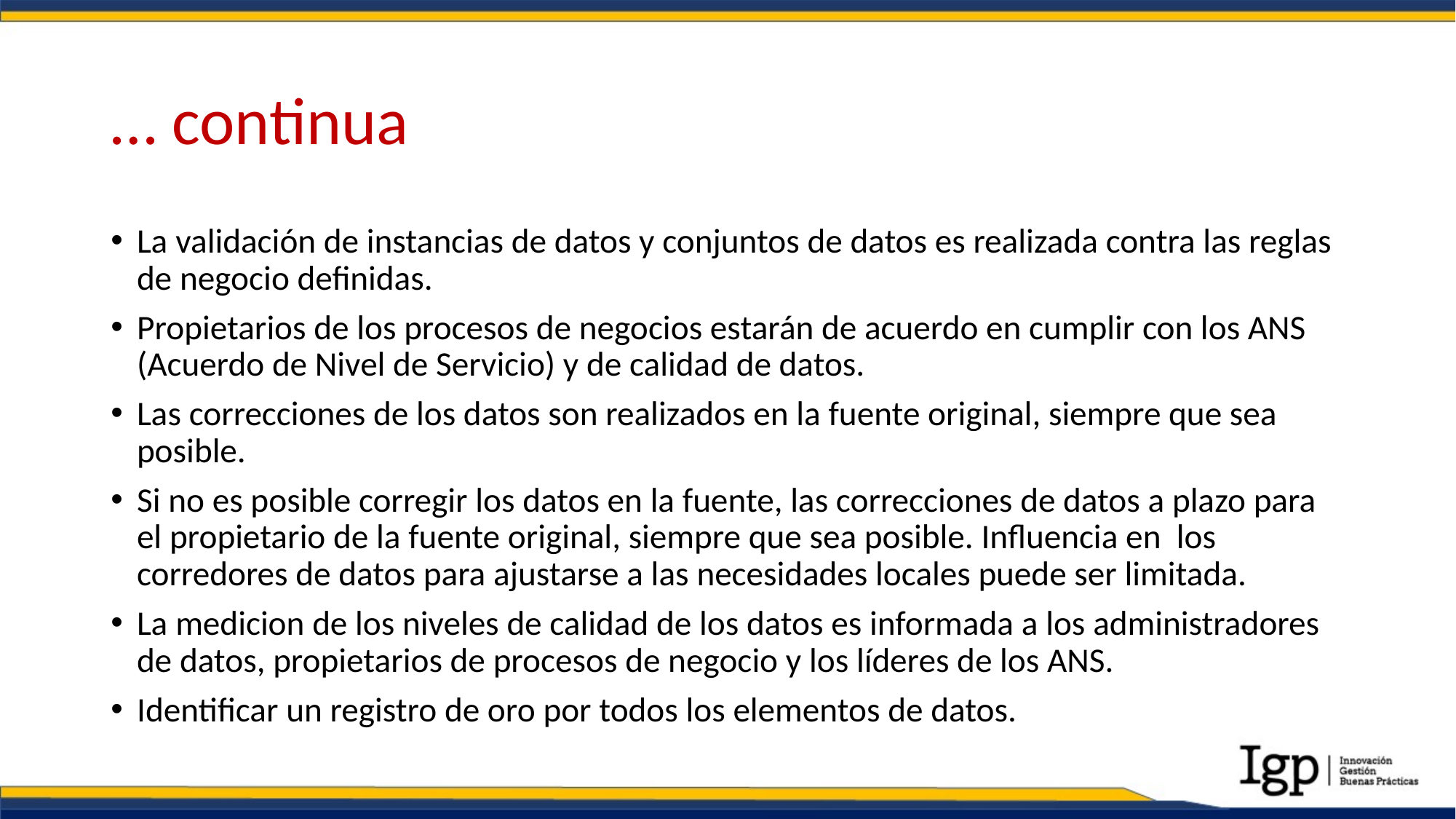

# … continua
La validación de instancias de datos y conjuntos de datos es realizada contra las reglas de negocio definidas.
Propietarios de los procesos de negocios estarán de acuerdo en cumplir con los ANS (Acuerdo de Nivel de Servicio) y de calidad de datos.
Las correcciones de los datos son realizados en la fuente original, siempre que sea posible.
Si no es posible corregir los datos en la fuente, las correcciones de datos a plazo para el propietario de la fuente original, siempre que sea posible. Influencia en  los corredores de datos para ajustarse a las necesidades locales puede ser limitada.
La medicion de los niveles de calidad de los datos es informada a los administradores de datos, propietarios de procesos de negocio y los líderes de los ANS.
Identificar un registro de oro por todos los elementos de datos.